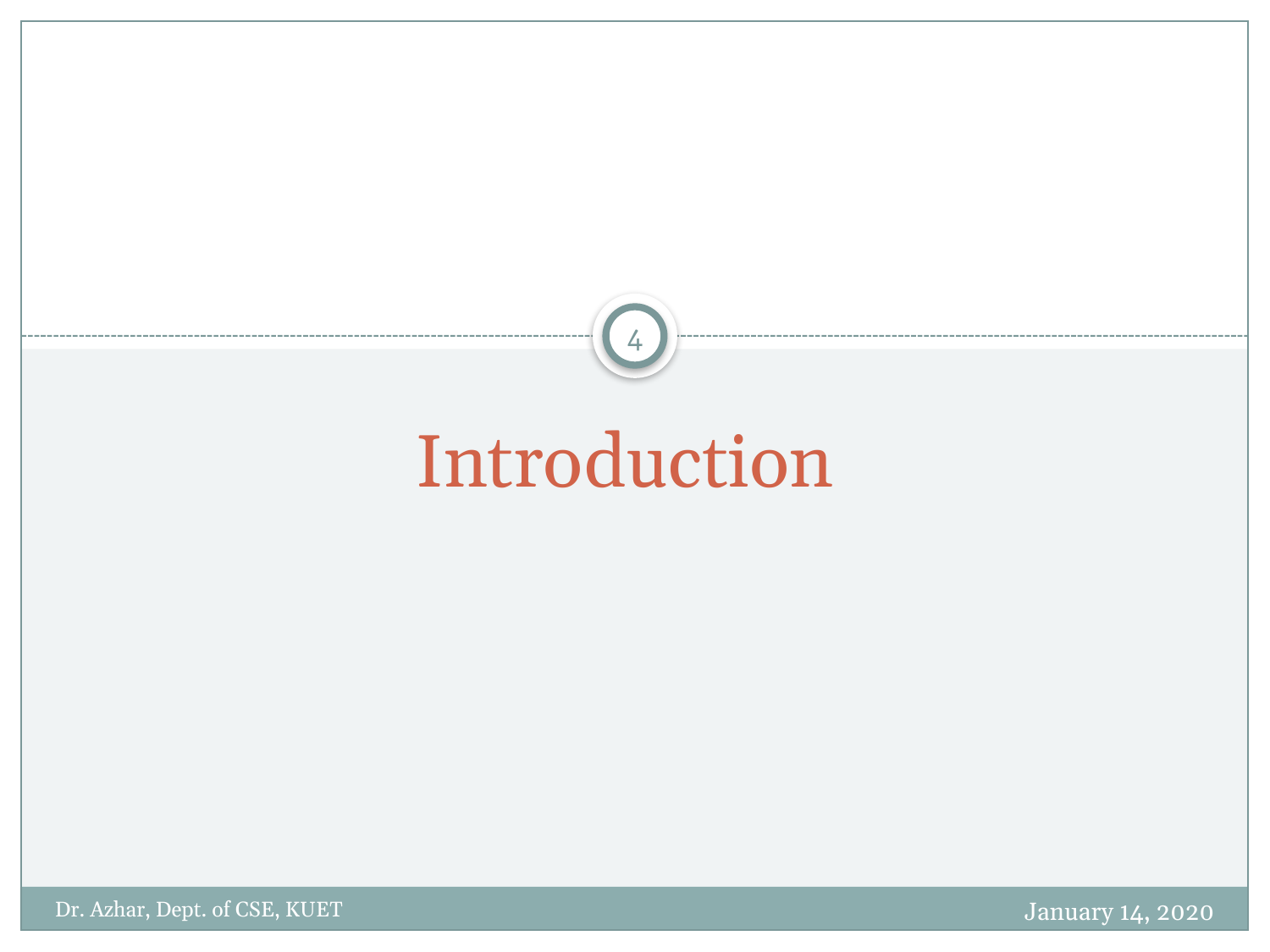

4
# Introduction
January 14, 2020
Dr. Azhar, Dept. of CSE, KUET